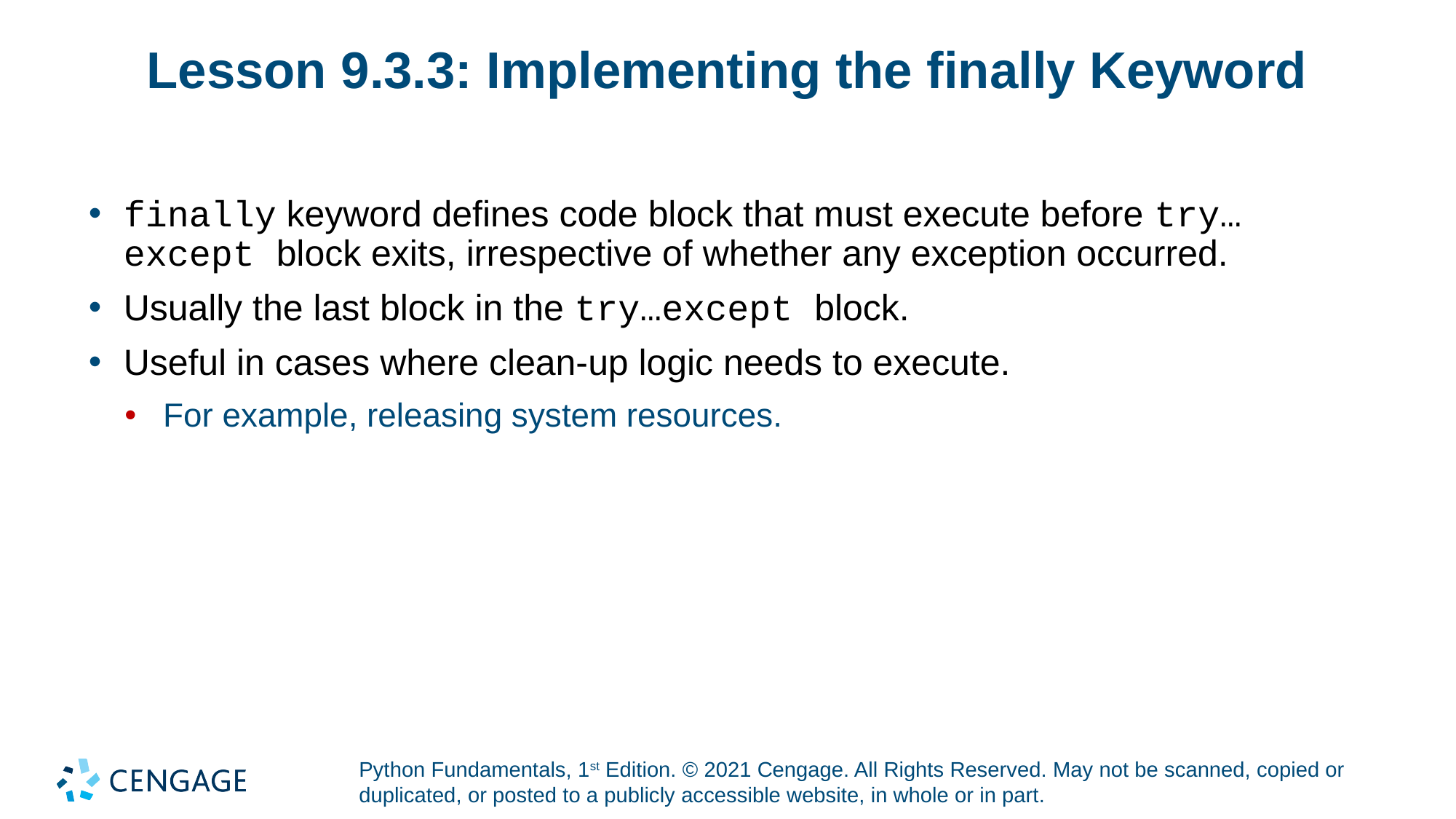

# Lesson 9.3.3: Implementing the finally Keyword
finally keyword defines code block that must execute before try…except block exits, irrespective of whether any exception occurred.
Usually the last block in the try…except block.
Useful in cases where clean-up logic needs to execute.
For example, releasing system resources.